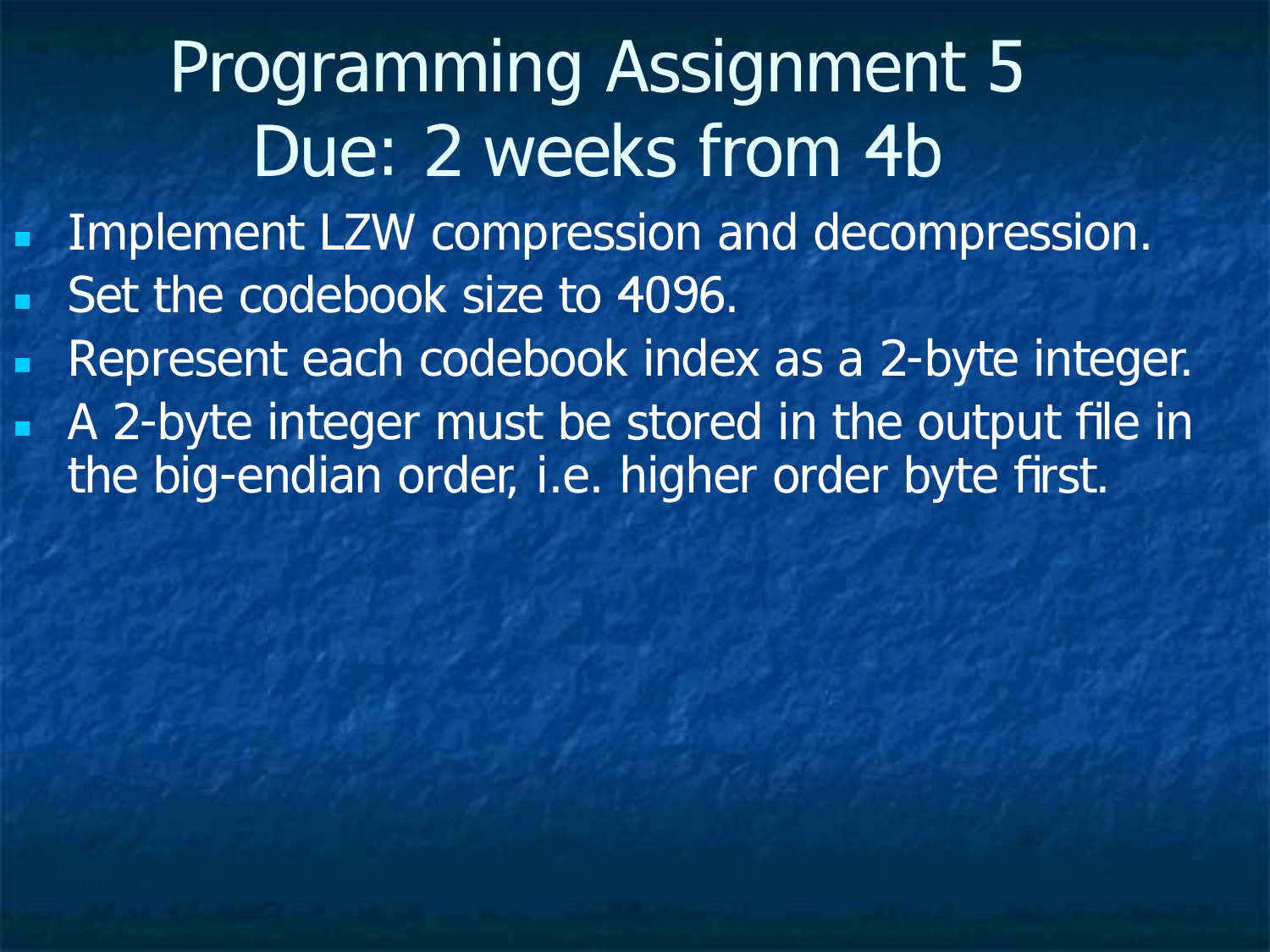

# Programming Assignment 5 Due: 2 weeks from 4b
Implement LZW compression and decompression.
Set the codebook size to 4096.
Represent each codebook index as a 2-byte integer.
A 2-byte integer must be stored in the output file in the big-endian order, i.e. higher order byte first.